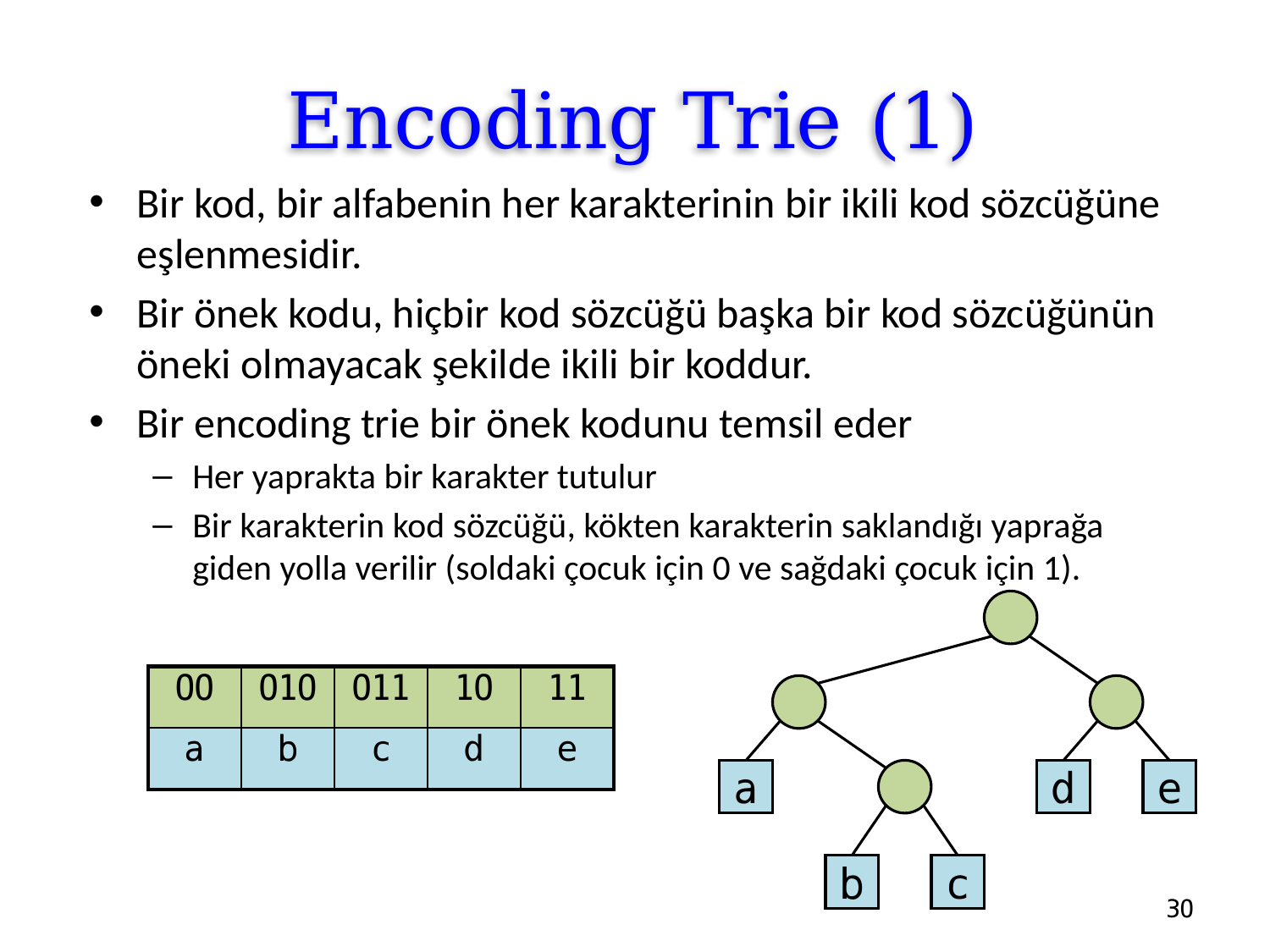

# Encoding Trie (1)
Bir kod, bir alfabenin her karakterinin bir ikili kod sözcüğüne eşlenmesidir.
Bir önek kodu, hiçbir kod sözcüğü başka bir kod sözcüğünün öneki olmayacak şekilde ikili bir koddur.
Bir encoding trie bir önek kodunu temsil eder
Her yaprakta bir karakter tutulur
Bir karakterin kod sözcüğü, kökten karakterin saklandığı yaprağa giden yolla verilir (soldaki çocuk için 0 ve sağdaki çocuk için 1).

a

d
e
b
c
| 00 | 010 | 011 | 10 | 11 |
| --- | --- | --- | --- | --- |
| a | b | c | d | e |
30